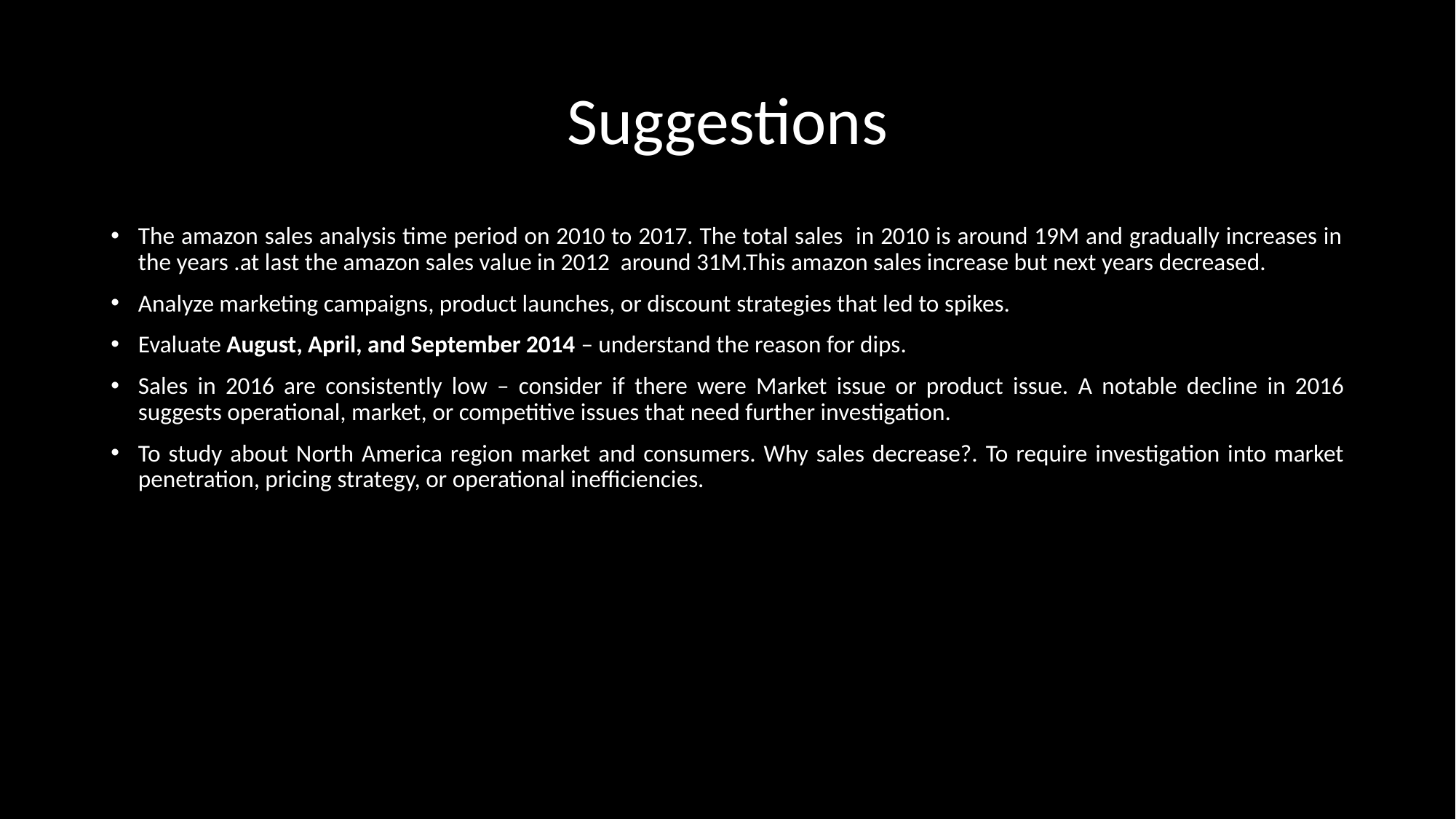

# Suggestions
The amazon sales analysis time period on 2010 to 2017. The total sales  in 2010 is around 19M and gradually increases in the years .at last the amazon sales value in 2012  around 31M.This amazon sales increase but next years decreased.
Analyze marketing campaigns, product launches, or discount strategies that led to spikes.
Evaluate August, April, and September 2014 – understand the reason for dips.
Sales in 2016 are consistently low – consider if there were Market issue or product issue. A notable decline in 2016 suggests operational, market, or competitive issues that need further investigation.
To study about North America region market and consumers. Why sales decrease?. To require investigation into market penetration, pricing strategy, or operational inefficiencies.